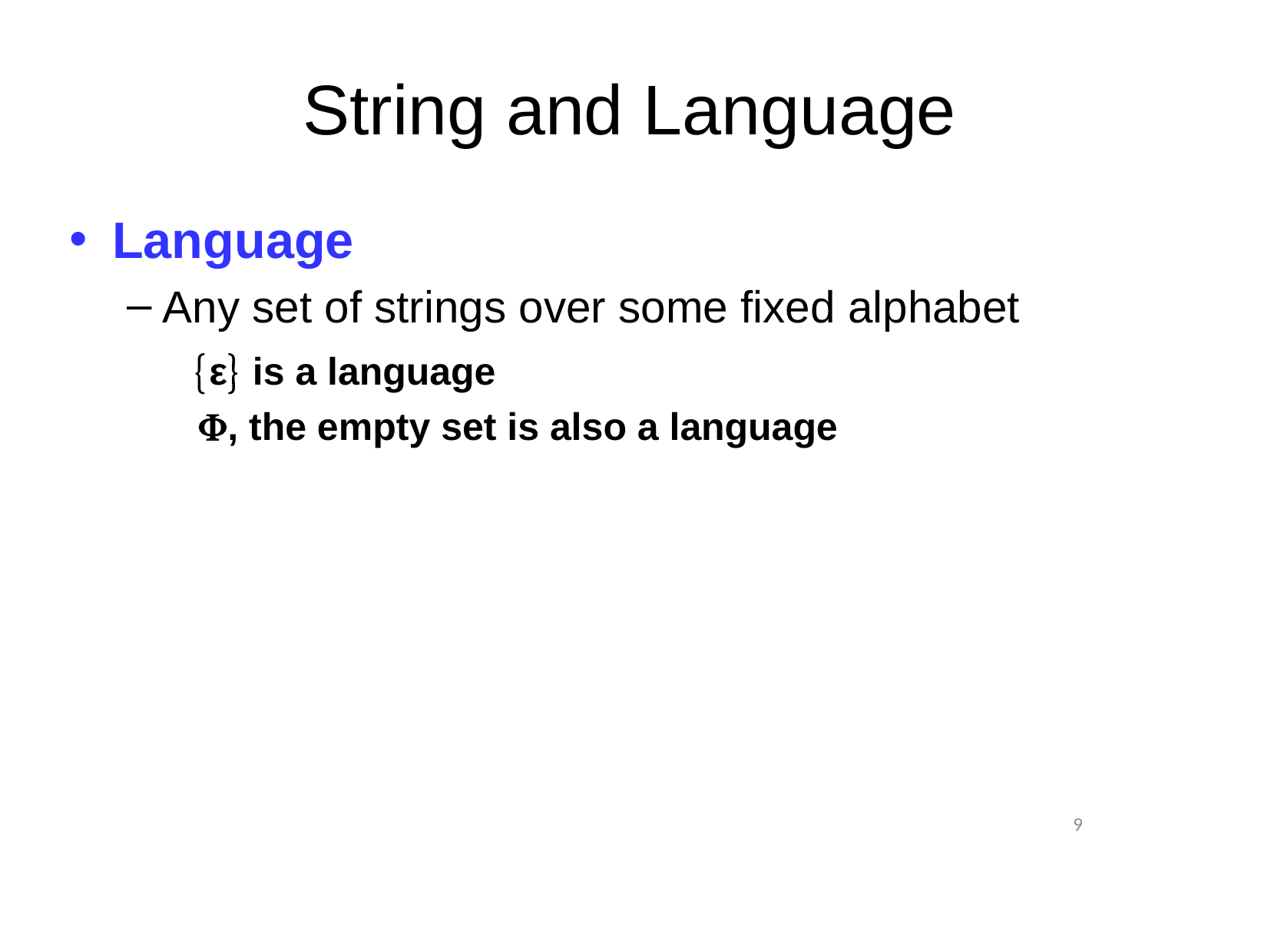

# String and Language
Language
Any set of strings over some fixed alphabet
	    {ε} is a language
            Φ, the empty set is also a language

9